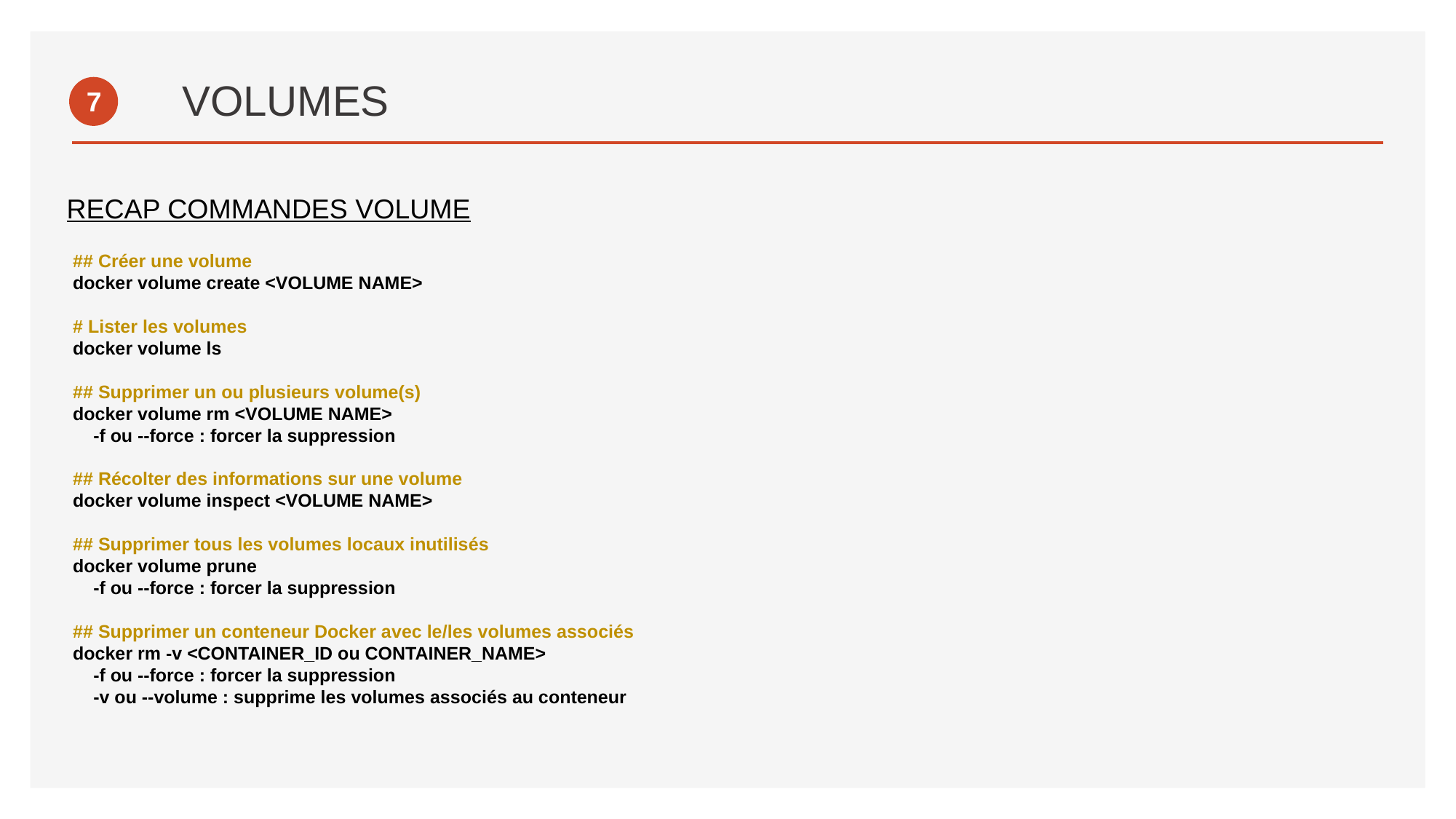

# VOLUMES

7
RECAP COMMANDES VOLUME
## Créer une volume
docker volume create <VOLUME NAME>

# Lister les volumes
docker volume ls

## Supprimer un ou plusieurs volume(s)
docker volume rm <VOLUME NAME>
    -f ou --force : forcer la suppression

## Récolter des informations sur une volume
docker volume inspect <VOLUME NAME>

## Supprimer tous les volumes locaux inutilisés
docker volume prune
    -f ou --force : forcer la suppression

## Supprimer un conteneur Docker avec le/les volumes associés
docker rm -v <CONTAINER_ID ou CONTAINER_NAME>
    -f ou --force : forcer la suppression
    -v ou --volume : supprime les volumes associés au conteneur